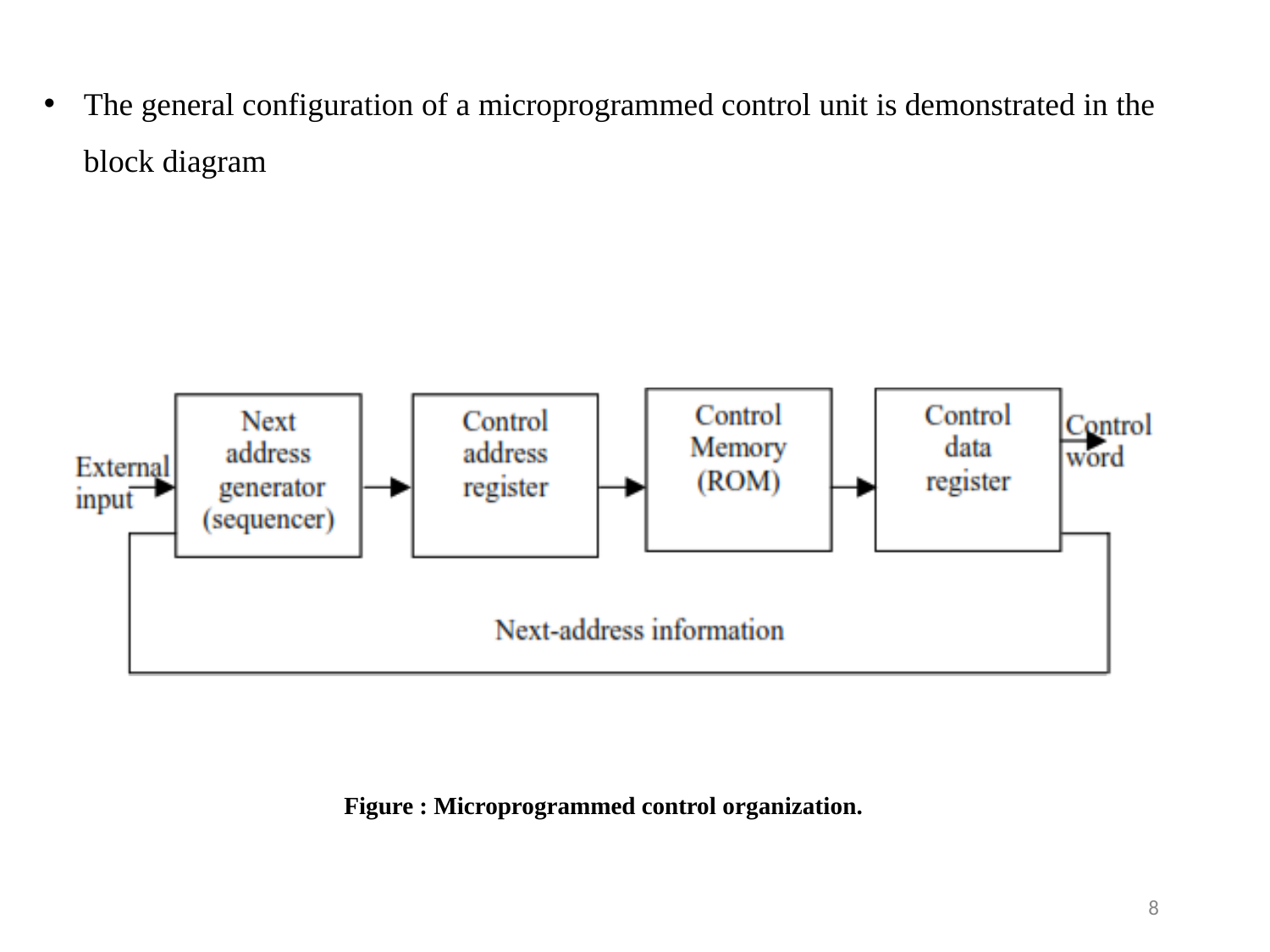

The general configuration of a microprogrammed control unit is demonstrated in the  block diagram

Figure : Microprogrammed control organization.
8